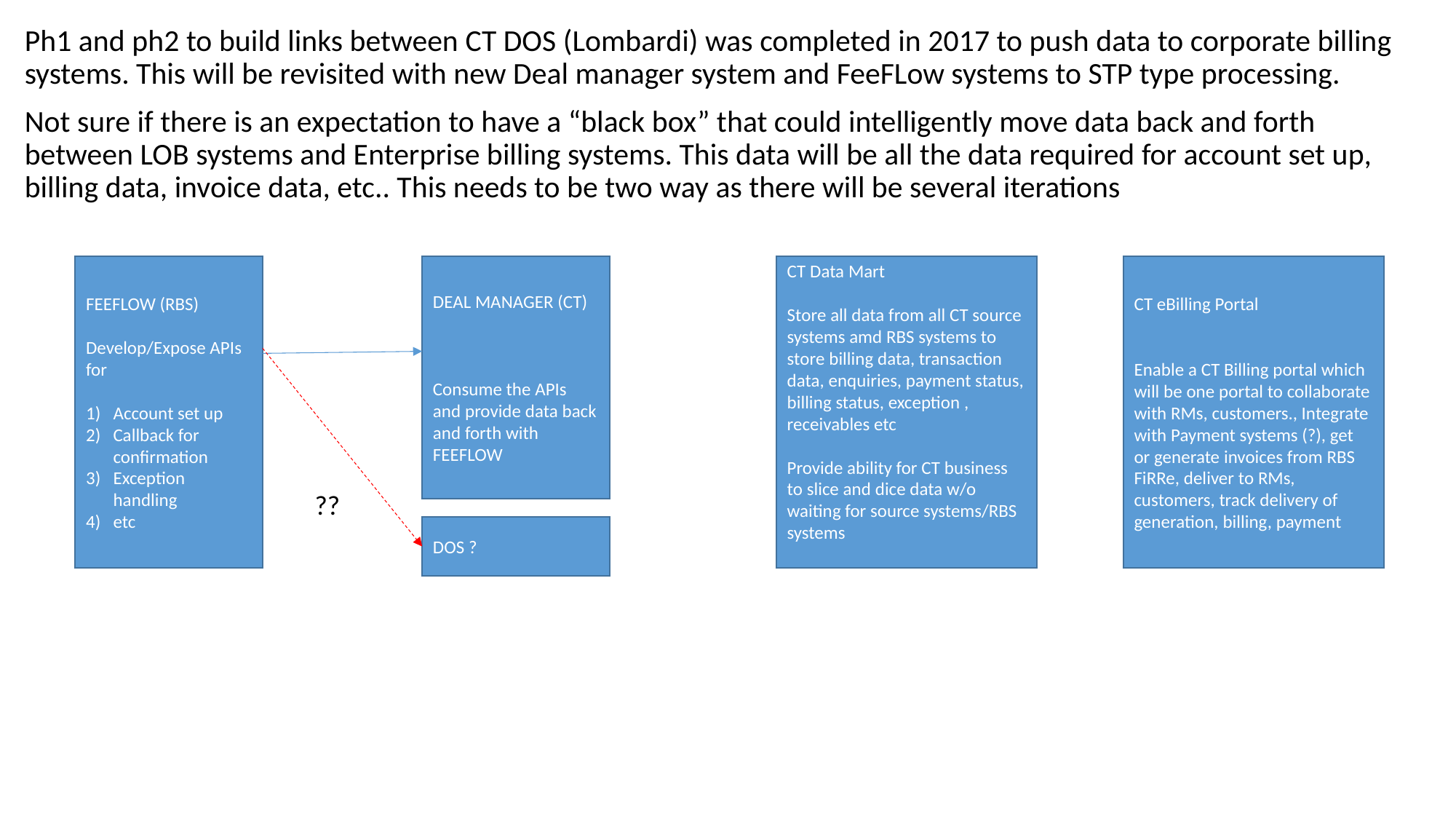

Ph1 and ph2 to build links between CT DOS (Lombardi) was completed in 2017 to push data to corporate billing systems. This will be revisited with new Deal manager system and FeeFLow systems to STP type processing.
Not sure if there is an expectation to have a “black box” that could intelligently move data back and forth between LOB systems and Enterprise billing systems. This data will be all the data required for account set up, billing data, invoice data, etc.. This needs to be two way as there will be several iterations

CT eBilling Portal

Enable a CT Billing portal which will be one portal to collaborate with RMs, customers., Integrate with Payment systems (?), get or generate invoices from RBS FiRRe, deliver to RMs, customers, track delivery of generation, billing, payment
CT Data Mart

Store all data from all CT source systems amd RBS systems to store billing data, transaction data, enquiries, payment status, billing status, exception , receivables etc

Provide ability for CT business to slice and dice data w/o waiting for source systems/RBS systems

FEEFLOW (RBS)

Develop/Expose APIs for

Account set up
Callback for confirmation
Exception handling
etc
DEAL MANAGER (CT)

Consume the APIs and provide data back and forth with FEEFLOW
??
DOS ?